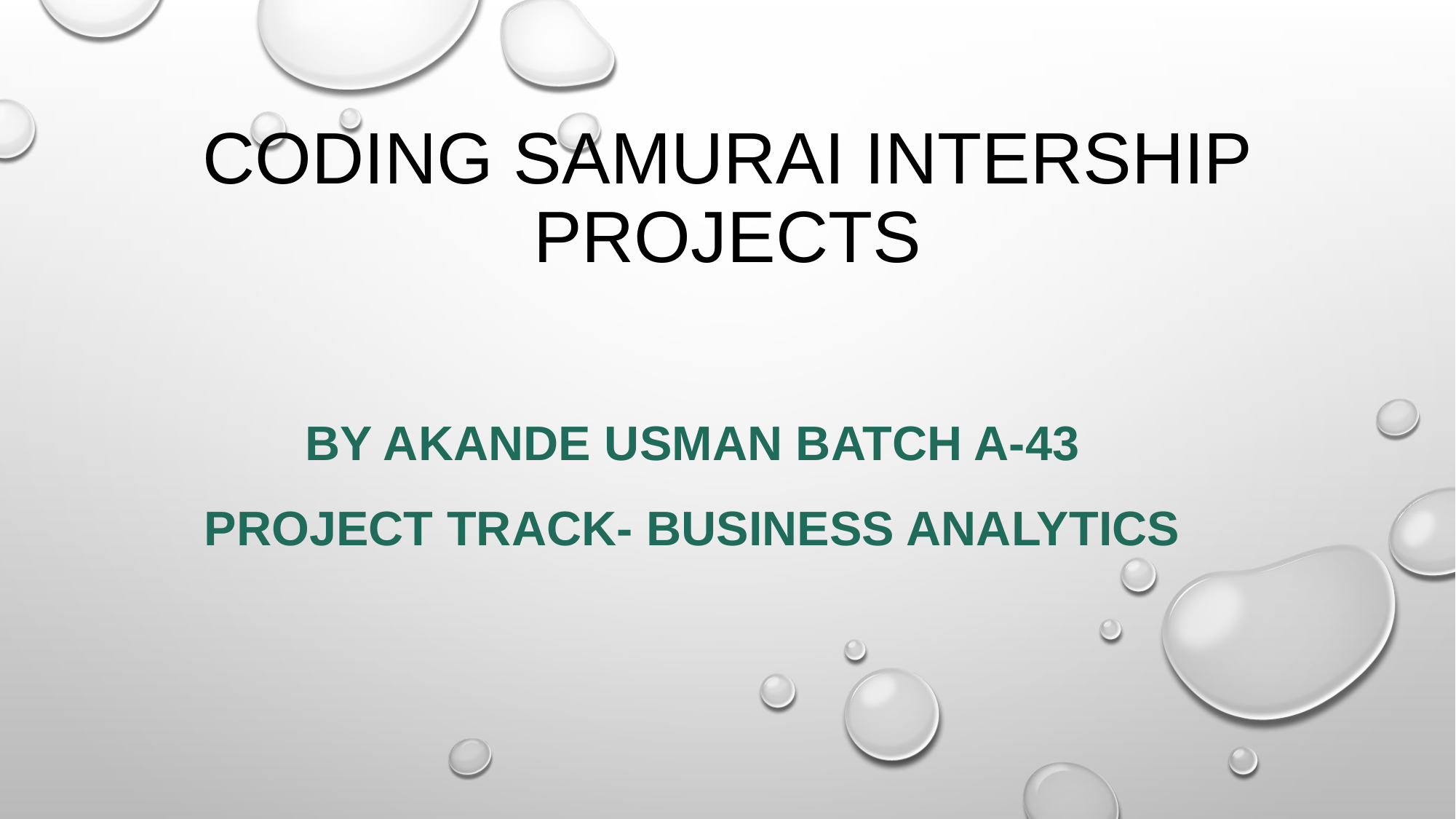

# CODING SAMURAI INTERSHIP PROJECTS
BY AKANDE USMAN BATCH A-43
PROJECT TRACK- BUSINESS ANALYTICS